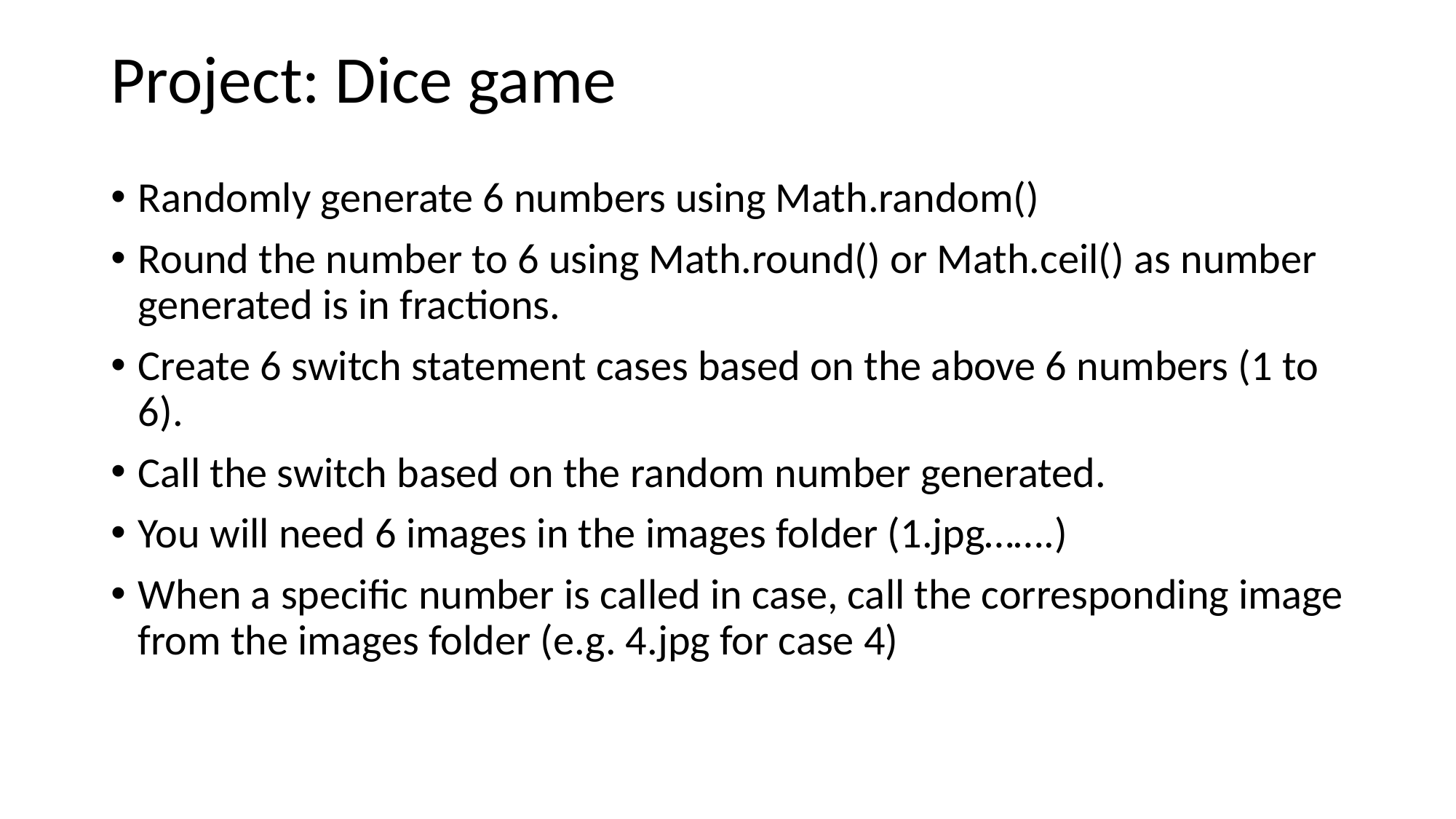

# Project: Dice game
Randomly generate 6 numbers using Math.random()
Round the number to 6 using Math.round() or Math.ceil() as number generated is in fractions.
Create 6 switch statement cases based on the above 6 numbers (1 to 6).
Call the switch based on the random number generated.
You will need 6 images in the images folder (1.jpg…….)
When a specific number is called in case, call the corresponding image from the images folder (e.g. 4.jpg for case 4)